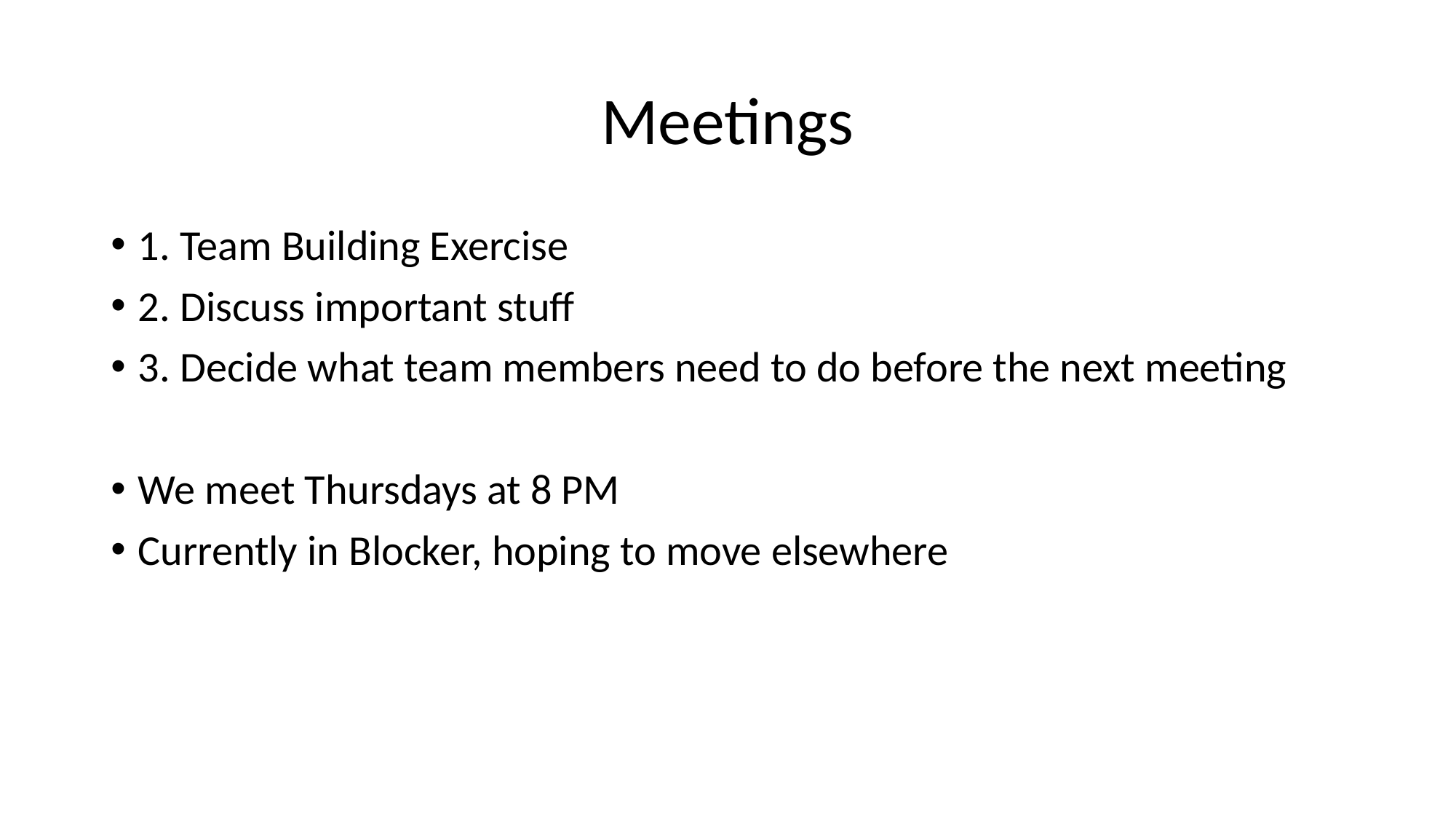

# Meetings
1. Team Building Exercise
2. Discuss important stuff
3. Decide what team members need to do before the next meeting

We meet Thursdays at 8 PM
Currently in Blocker, hoping to move elsewhere